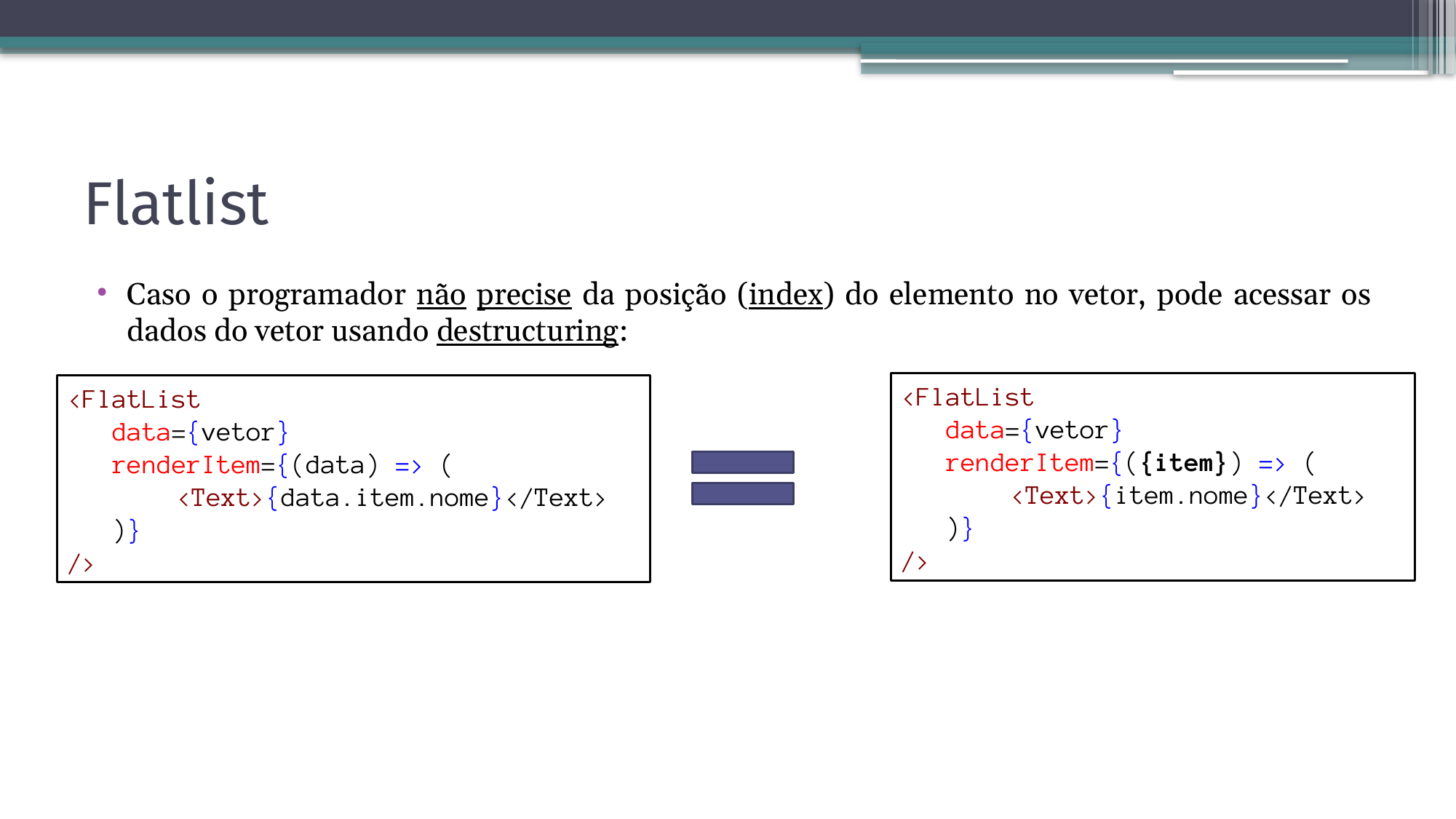

# Flatlist
Caso o programador não precise da posição (index) do elemento no vetor, pode acessar os dados do vetor usando destructuring:

<FlatList
   data={vetor}
   renderItem={({item}) => (
	<Text>{item.nome}</Text>
   )}
/>
<FlatList
   data={vetor}
   renderItem={(data) => (
	<Text>{data.item.nome}</Text>
   )}
/>